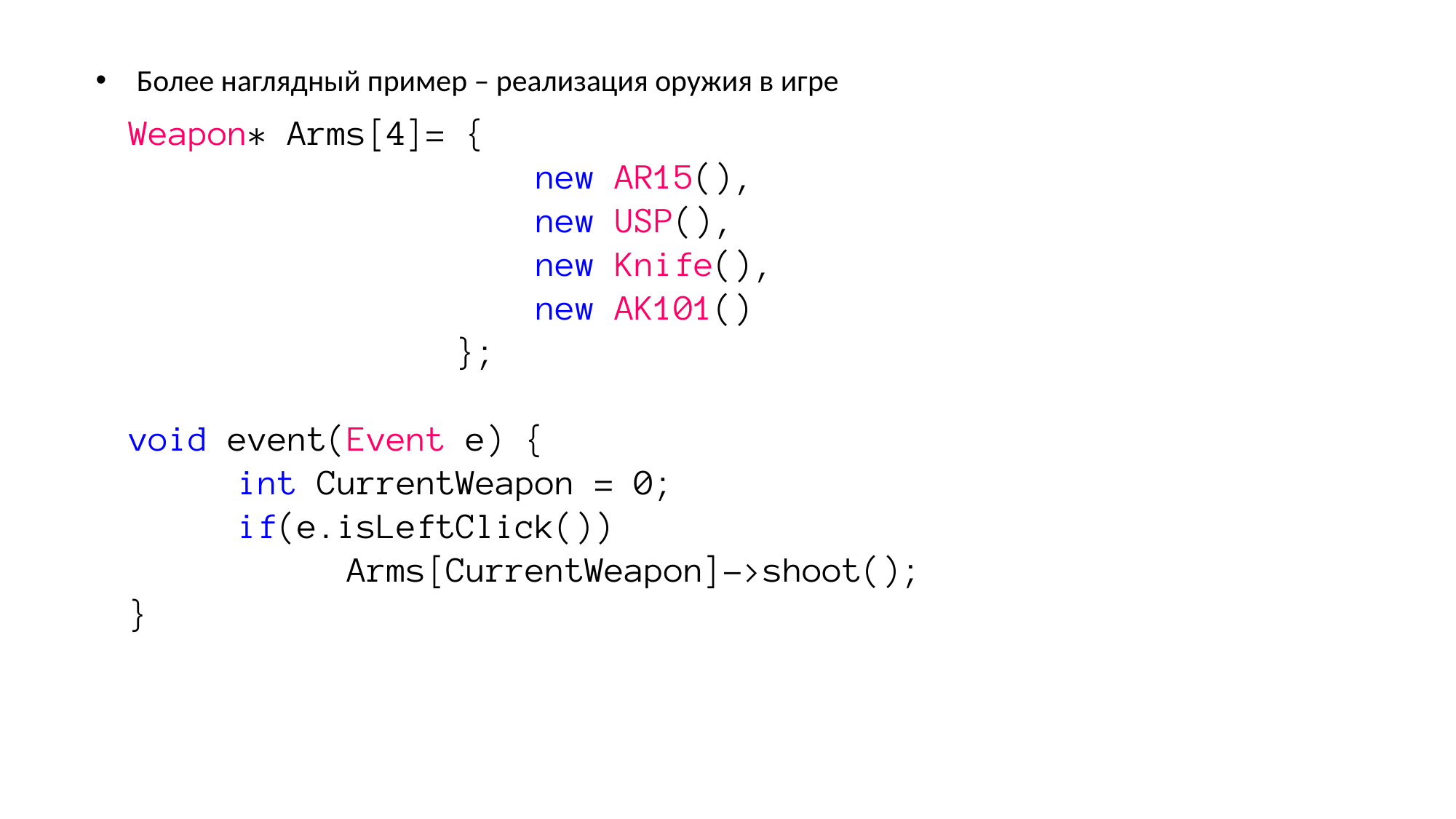

Более наглядный пример – реализация оружия в игре
Weapon* Arms[4]= {
			    new AR15(),
			    new USP(),
			    new Knife(),
			    new AK101()
			};

void event(Event e) {
	int CurrentWeapon = 0;
	if(e.isLeftClick())
		Arms[CurrentWeapon]->shoot();
}